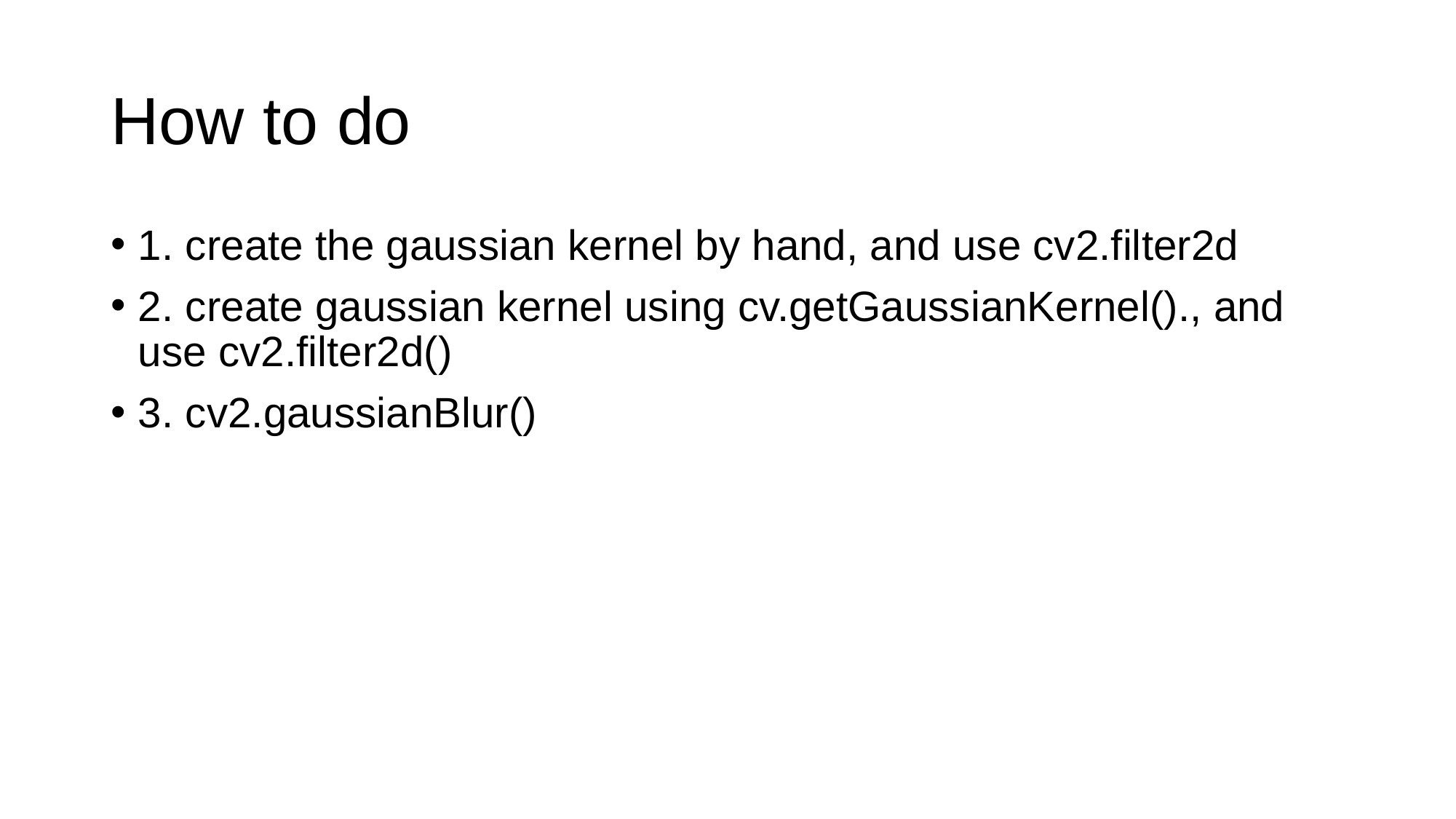

# How to do
1. create the gaussian kernel by hand, and use cv2.filter2d
2. create gaussian kernel using cv.getGaussianKernel()., and use cv2.filter2d()
3. cv2.gaussianBlur()